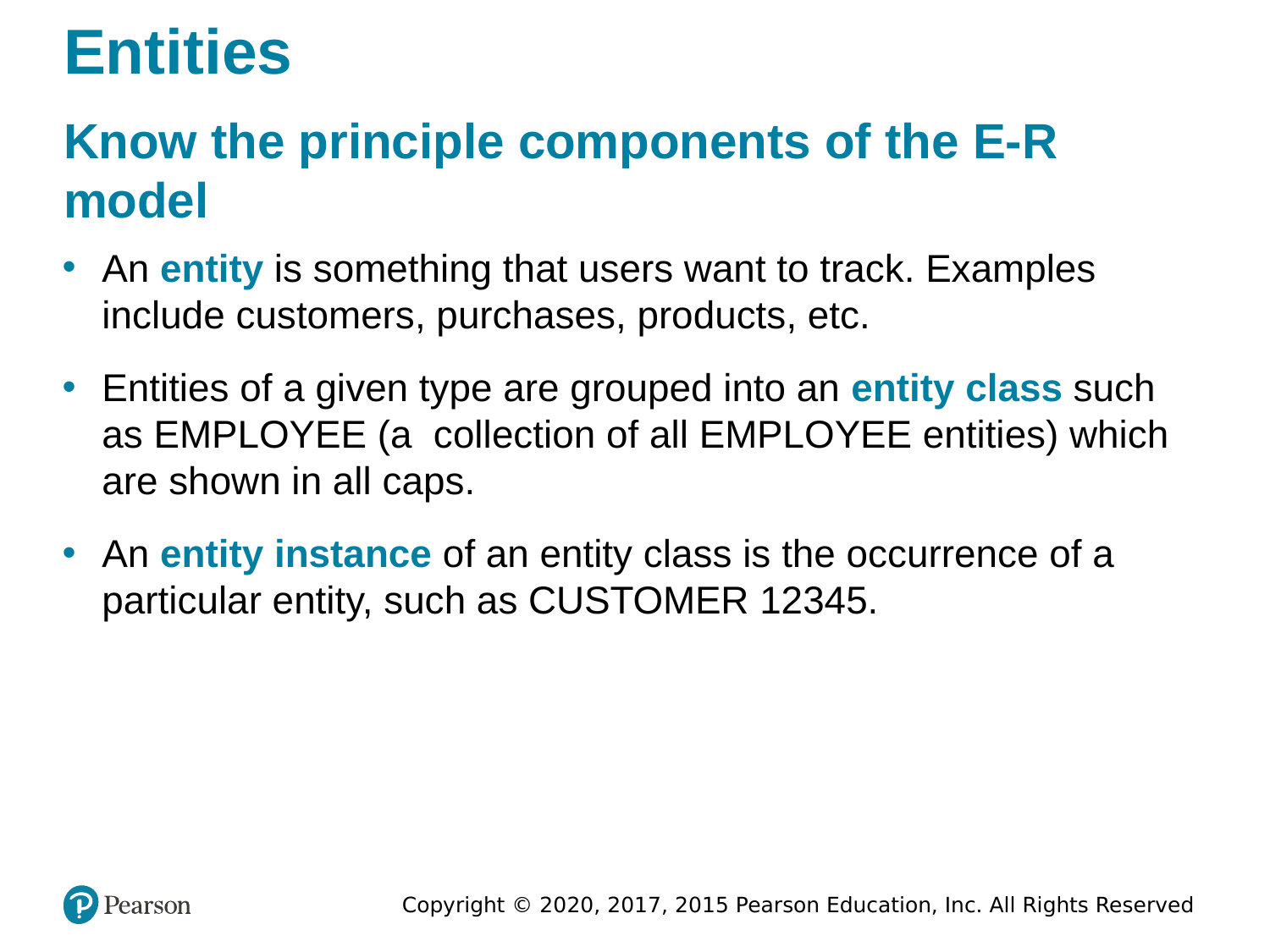

# Entities
Know the principle components of the E-R model
An entity is something that users want to track. Examples include customers, purchases, products, etc.
Entities of a given type are grouped into an entity class such as EMPLOYEE (a  collection of all EMPLOYEE entities) which are shown in all caps.
An entity instance of an entity class is the occurrence of a particular entity, such as CUSTOMER 12345.